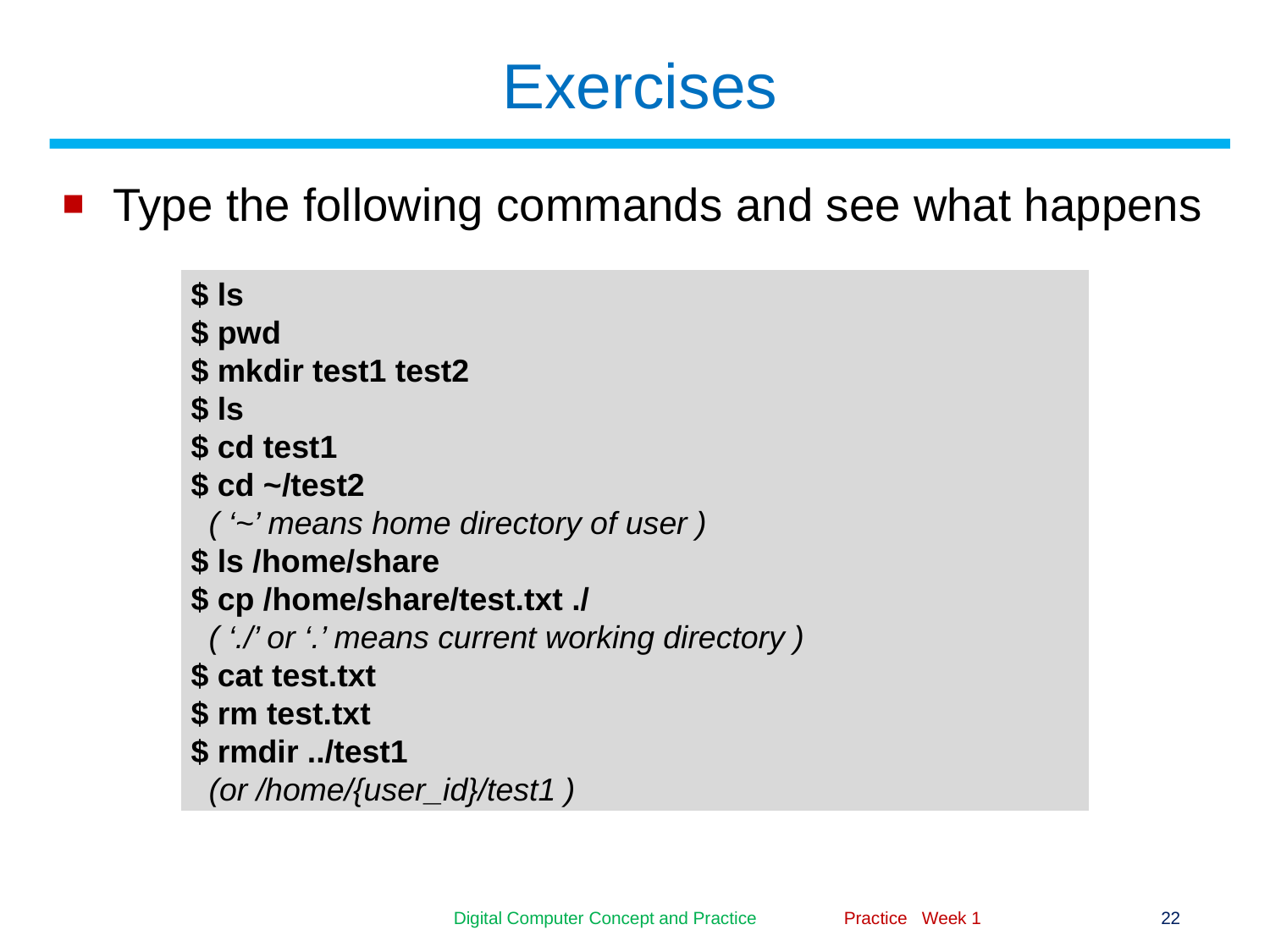

# Exercises
Type the following commands and see what happens

$ ls
$ pwd
$ mkdir test1 test2
$ ls
$ cd test1
$ cd ~/test2
  ( ‘~’ means home directory of user )
$ ls /home/share
$ cp /home/share/test.txt ./
  ( ‘./’ or ‘.’ means current working directory )
$ cat test.txt
$ rm test.txt
$ rmdir ../test1
  (or /home/{user_id}/test1 )